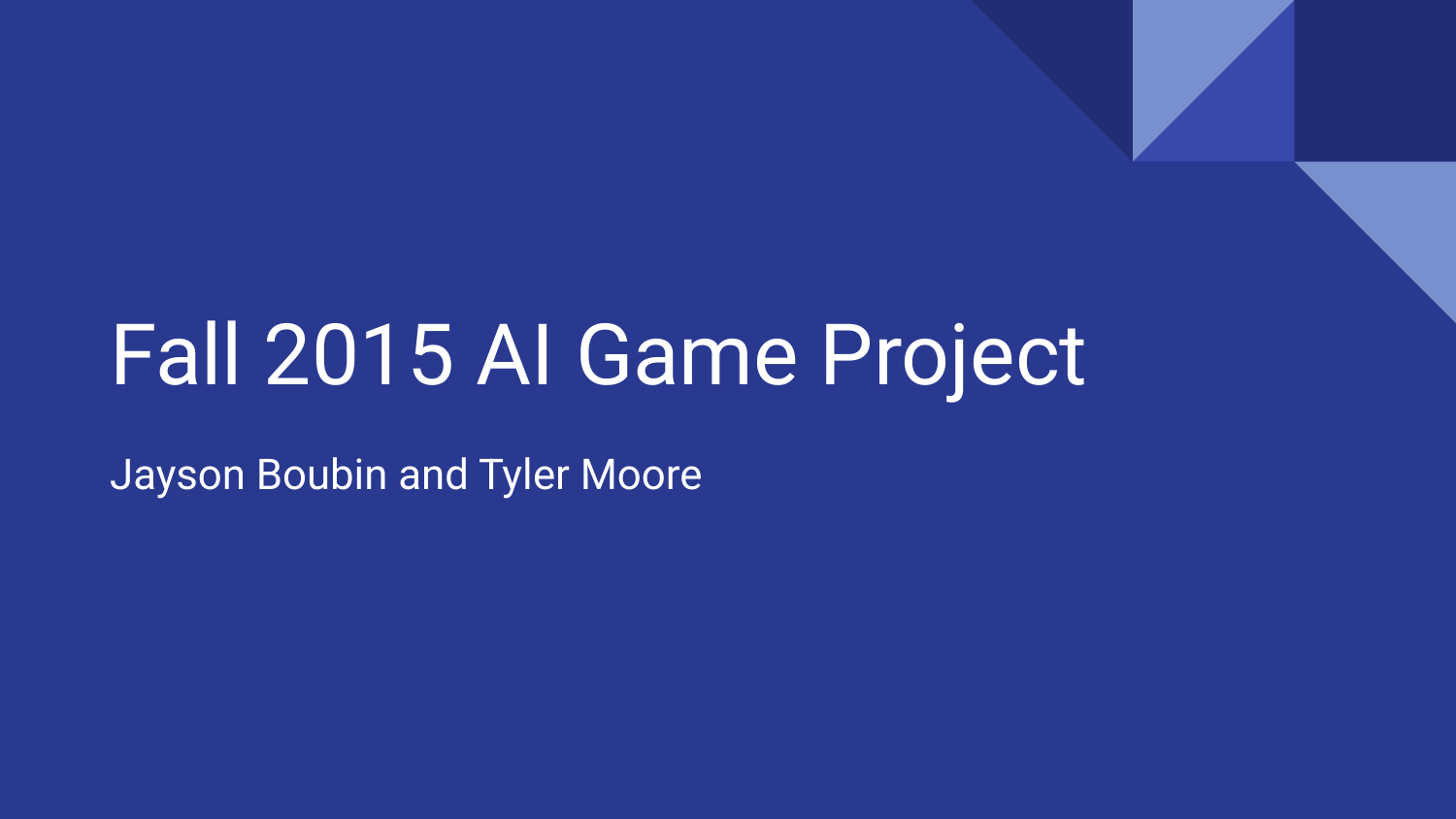

# Fall 2015 AI Game Project
Jayson Boubin and Tyler Moore